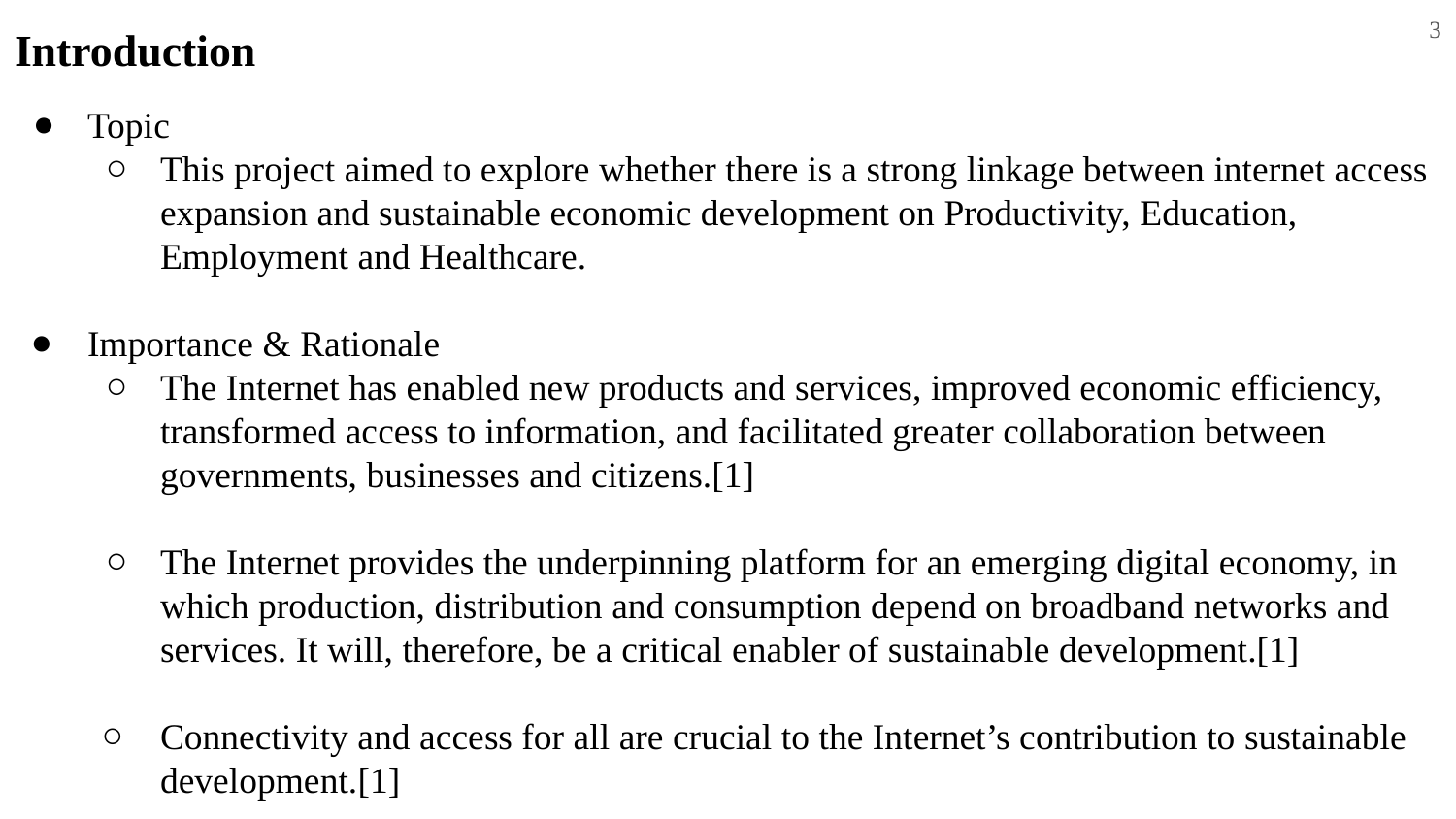

Introduction

3
Topic
This project aimed to explore whether there is a strong linkage between internet access expansion and sustainable economic development on Productivity, Education, Employment and Healthcare.

Importance & Rationale
The Internet has enabled new products and services, improved economic efficiency, transformed access to information, and facilitated greater collaboration between governments, businesses and citizens.[1]

The Internet provides the underpinning platform for an emerging digital economy, in which production, distribution and consumption depend on broadband networks and services. It will, therefore, be a critical enabler of sustainable development.[1]

Connectivity and access for all are crucial to the Internet’s contribution to sustainable development.[1]